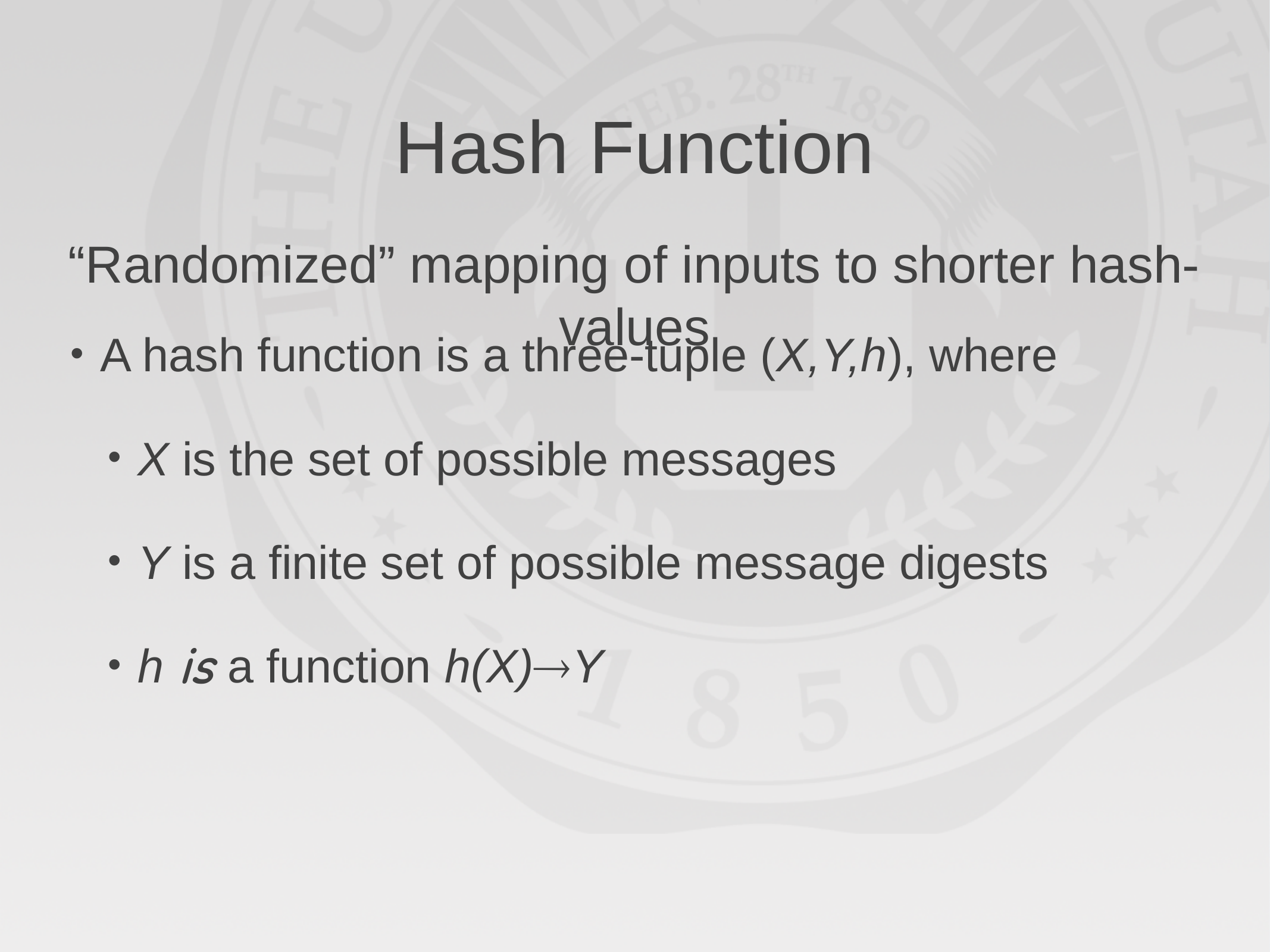

# Hash Function
“Randomized” mapping of inputs to shorter hash-values
A hash function is a three-tuple (X,Y,h), where
X is the set of possible messages
Y is a finite set of possible message digests
h is a function h(X)→Y